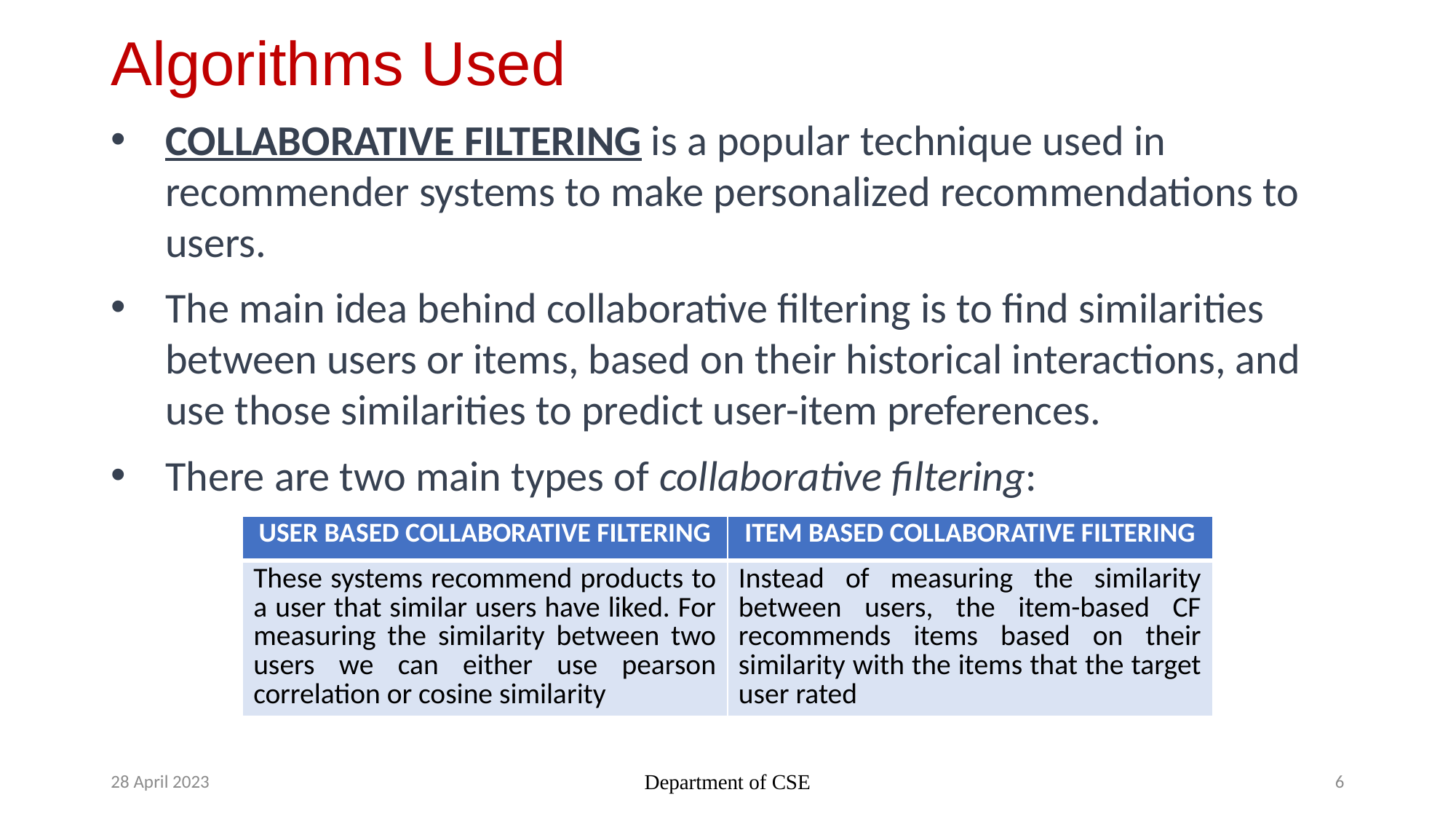

# Algorithms Used
COLLABORATIVE FILTERING is a popular technique used in recommender systems to make personalized recommendations to users.
The main idea behind collaborative filtering is to find similarities between users or items, based on their historical interactions, and use those similarities to predict user-item preferences.
There are two main types of collaborative filtering:

| USER BASED COLLABORATIVE FILTERING | ITEM BASED COLLABORATIVE FILTERING |
| --- | --- |
| These systems recommend products to a user that similar users have liked. For measuring the similarity between two users we can either use pearson correlation or cosine similarity | Instead of measuring the similarity between users, the item-based CF recommends items based on their similarity with the items that the target user rated |
28 April 2023
Department of CSE
6